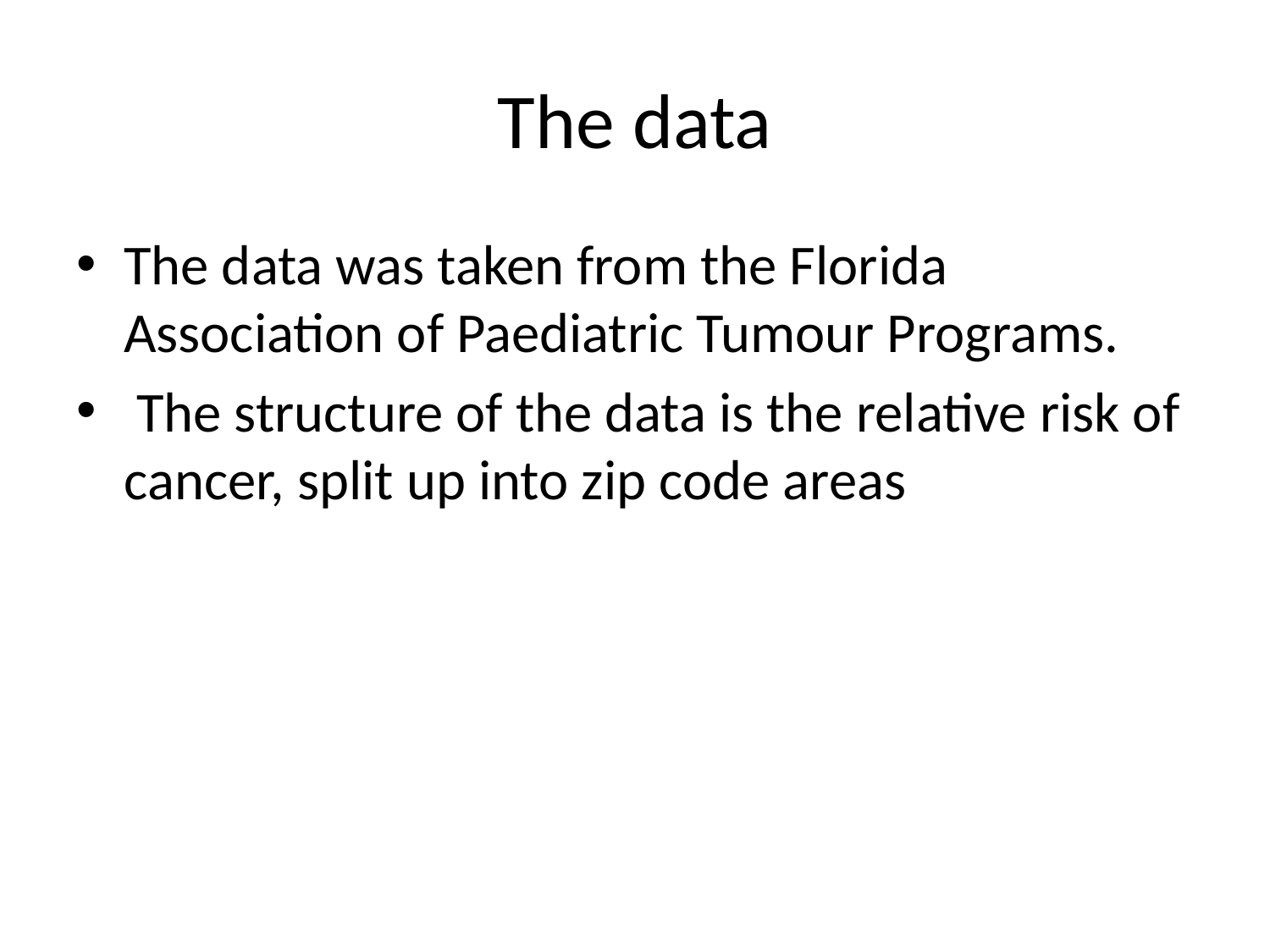

# The data
The data was taken from the Florida Association of Paediatric Tumour Programs.
 The structure of the data is the relative risk of cancer, split up into zip code areas